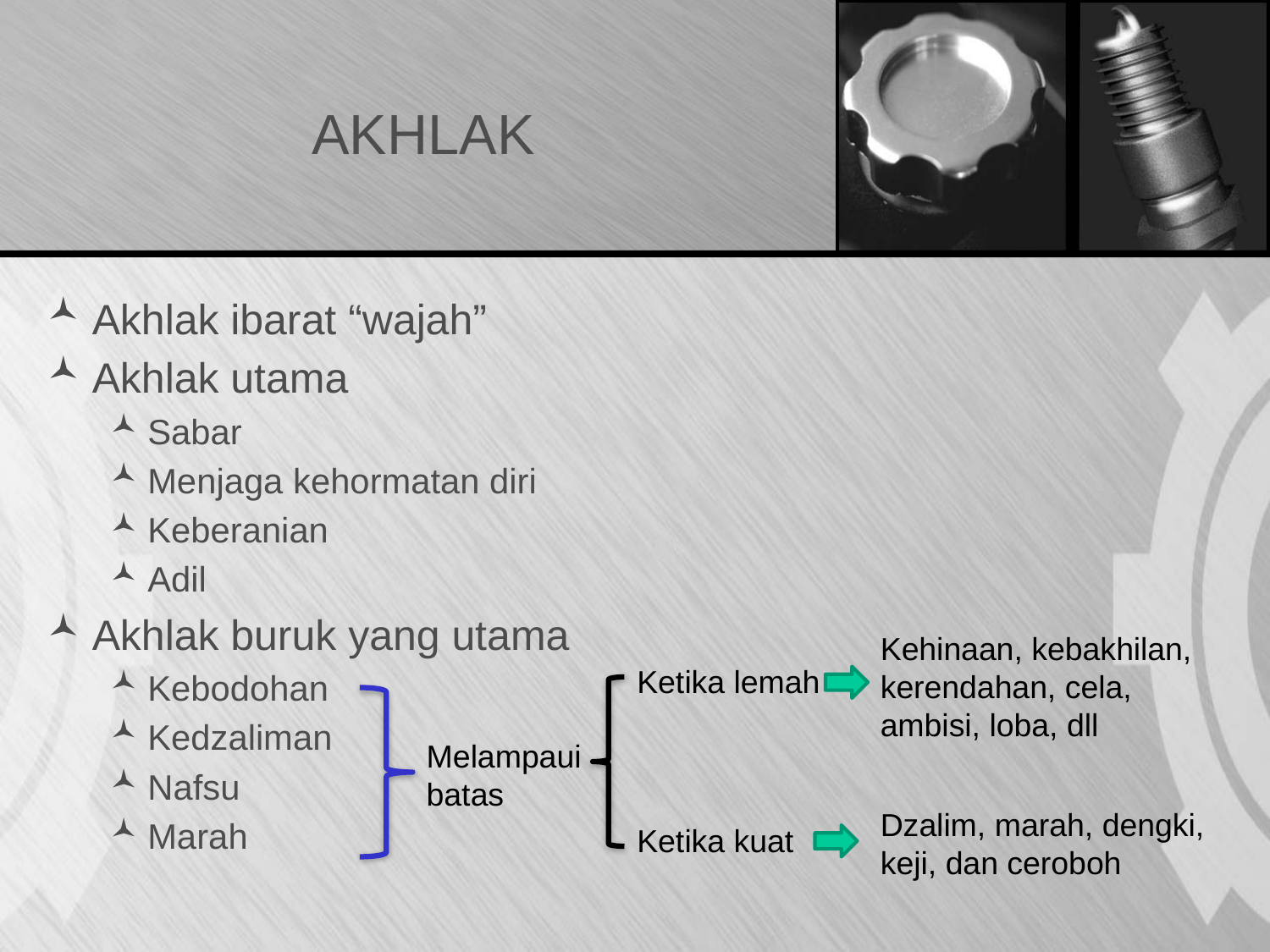

# AKHLAK
Akhlak ibarat “wajah”
Akhlak utama
Sabar
Menjaga kehormatan diri
Keberanian
Adil
Akhlak buruk yang utama
Kebodohan
Kedzaliman
Nafsu
Marah
Kehinaan, kebakhilan, kerendahan, cela, ambisi, loba, dll
Ketika lemah

Melampaui
batas
Dzalim, marah, dengki, keji, dan ceroboh
Ketika kuat